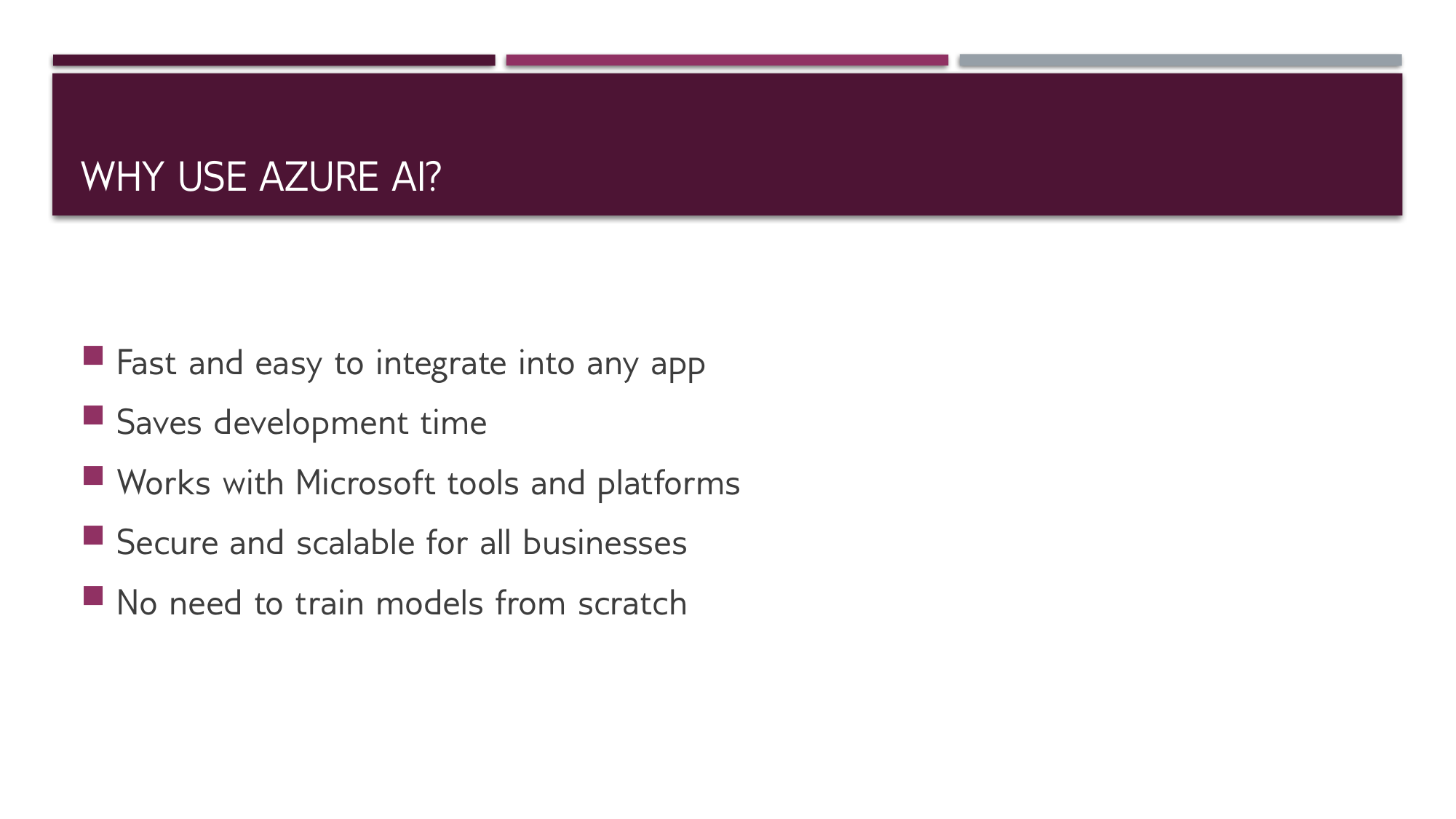

# Why Use Azure AI?
Fast and easy to integrate into any app
Saves development time
Works with Microsoft tools and platforms
Secure and scalable for all businesses
No need to train models from scratch